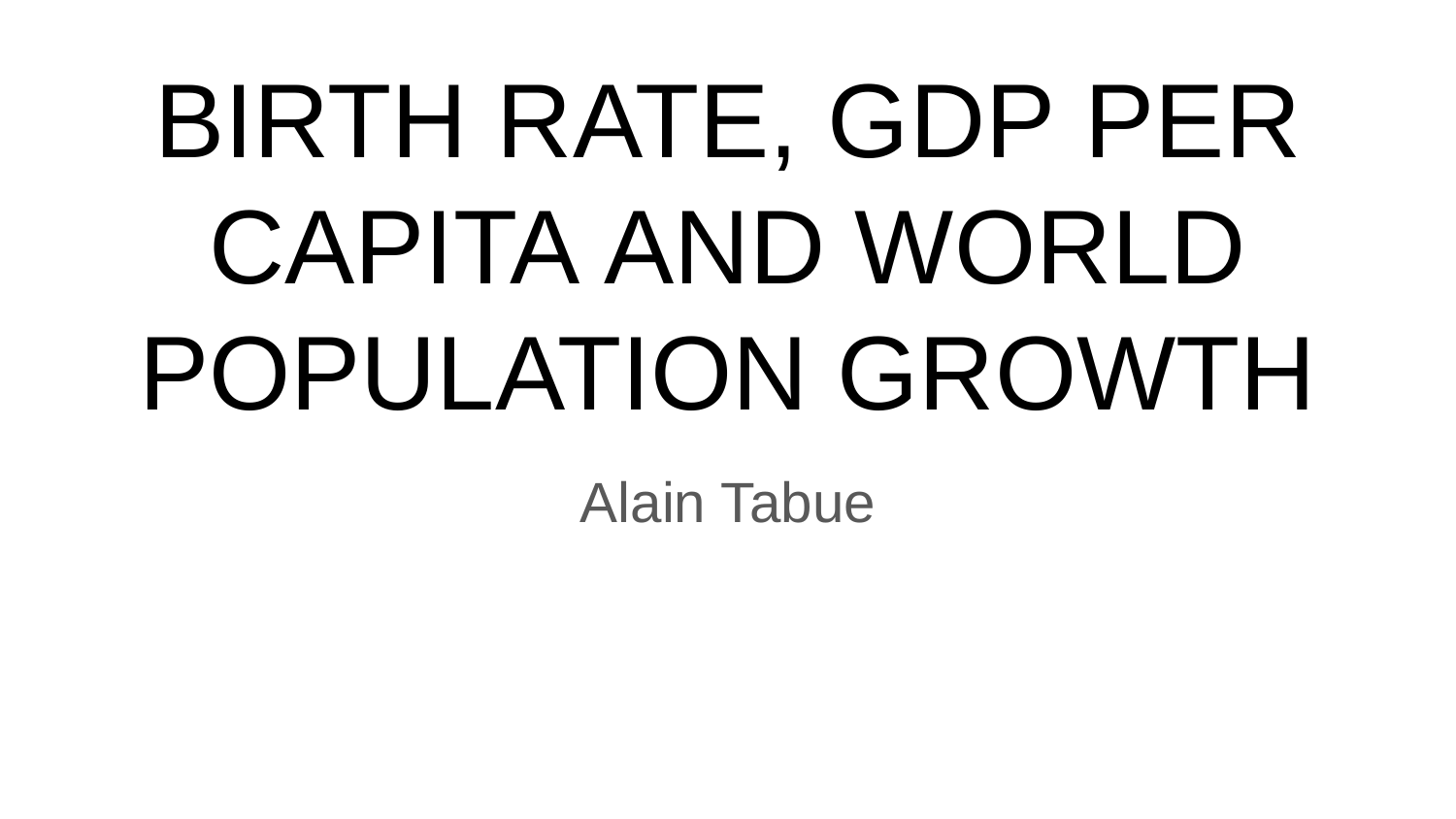

# BIRTH RATE, GDP PER CAPITA AND WORLD POPULATION GROWTH
Alain Tabue